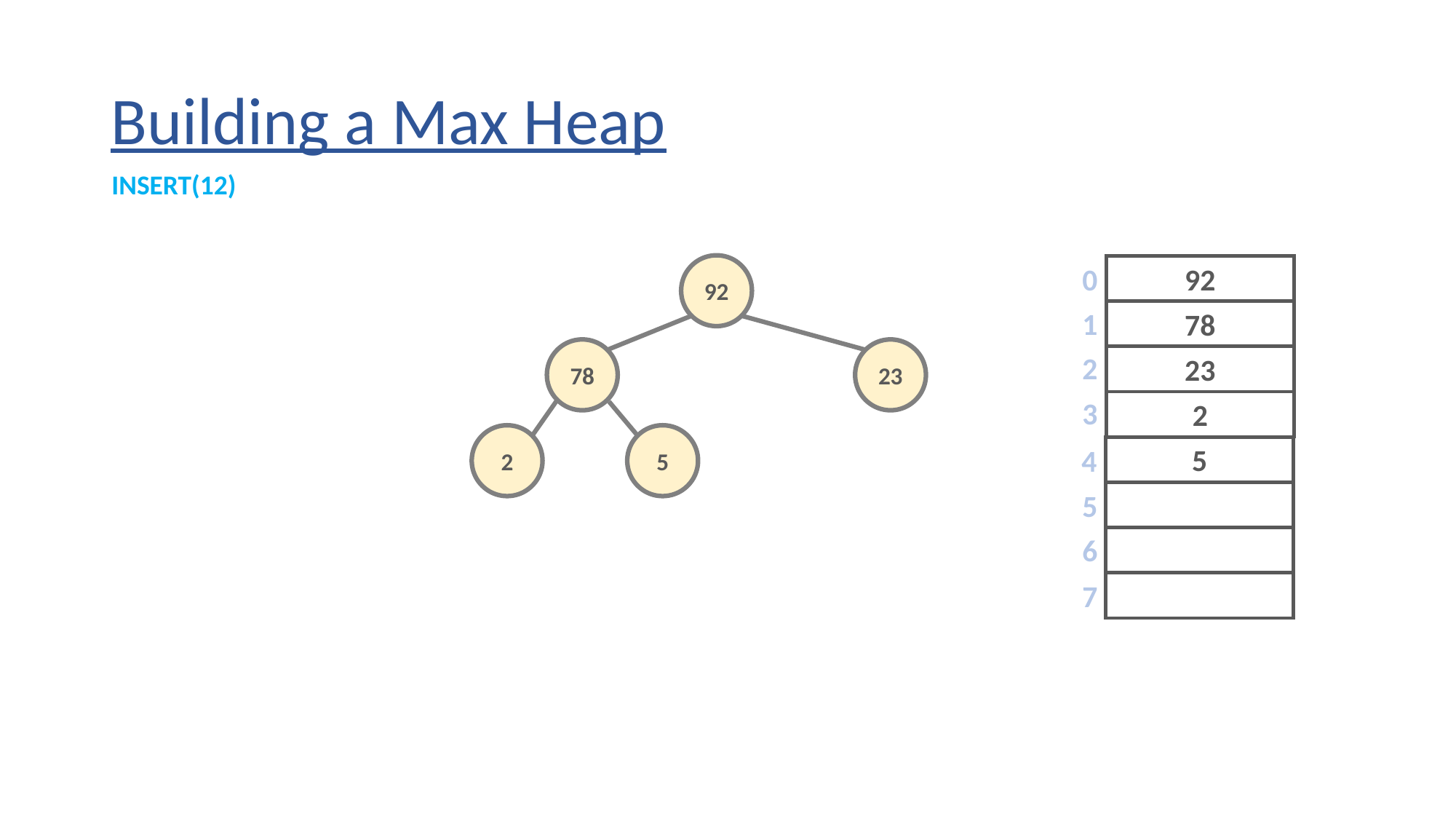

# Building a Max Heap
INSERT(12)
92
0
92
1
78
78
23
2
23
3
2
2
5
4
5
5
1
6
2
7
11